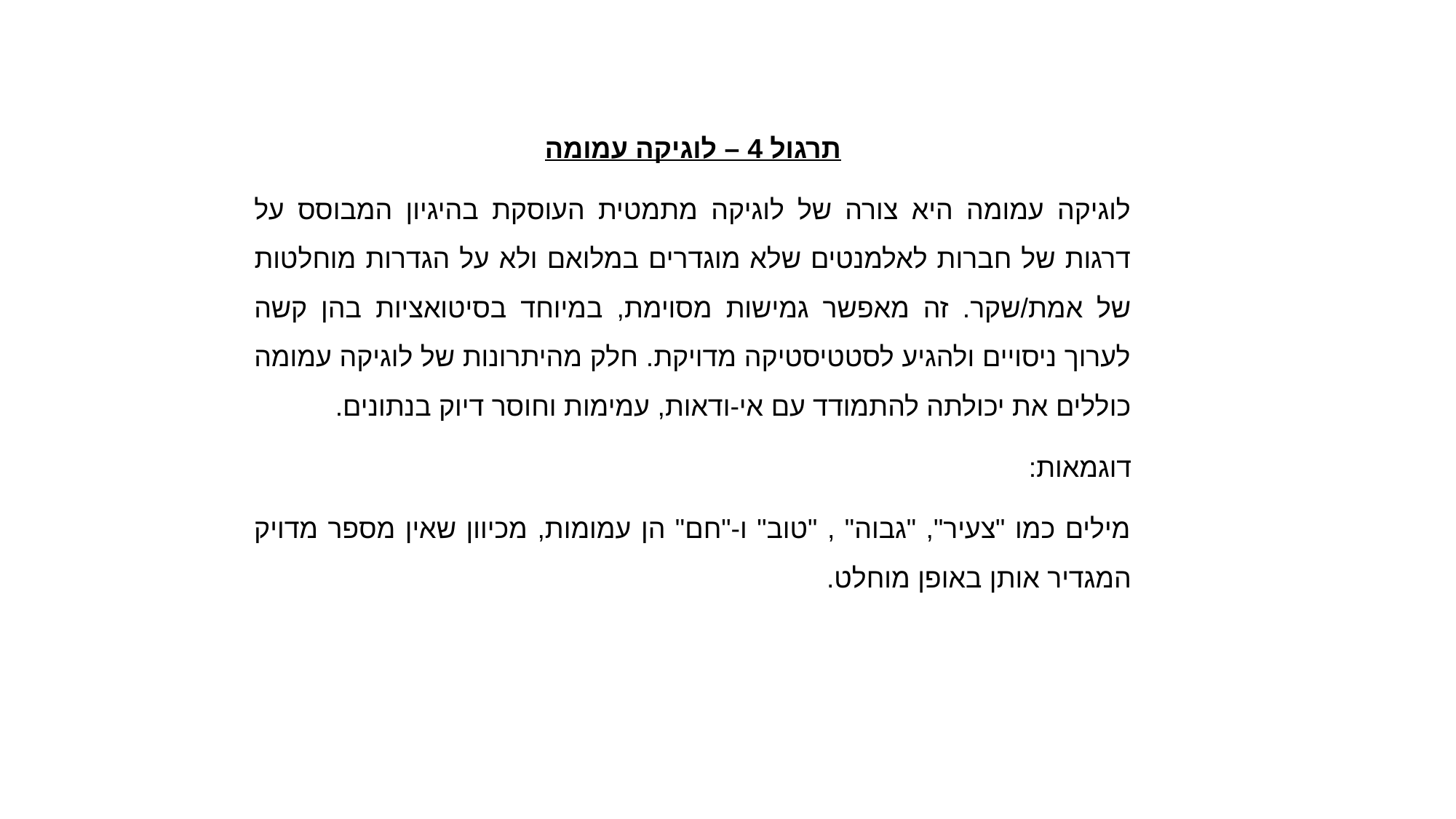

תרגול 4 – לוגיקה עמומה
לוגיקה עמומה היא צורה של לוגיקה מתמטית העוסקת בהיגיון המבוסס על דרגות של חברות לאלמנטים שלא מוגדרים במלואם ולא על הגדרות מוחלטות של אמת/שקר. זה מאפשר גמישות מסוימת, במיוחד בסיטואציות בהן קשה לערוך ניסויים ולהגיע לסטטיסטיקה מדויקת. חלק מהיתרונות של לוגיקה עמומה כוללים את יכולתה להתמודד עם אי-ודאות, עמימות וחוסר דיוק בנתונים.
דוגמאות:
מילים כמו "צעיר", "גבוה" , "טוב" ו-"חם" הן עמומות, מכיוון שאין מספר מדויק המגדיר אותן באופן מוחלט.